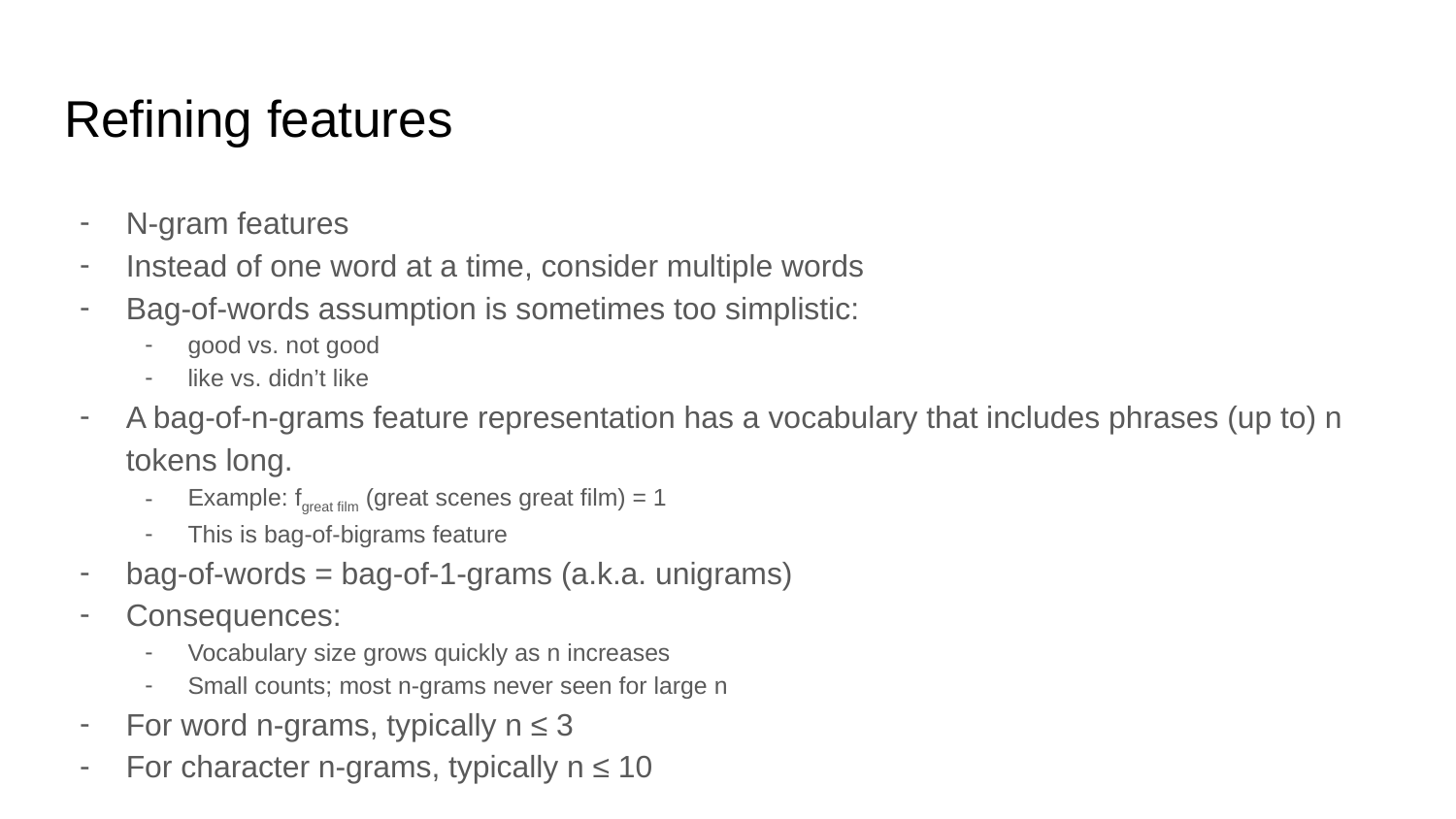

# Refining features
N-gram features
Instead of one word at a time, consider multiple words
Bag-of-words assumption is sometimes too simplistic:
good vs. not good
like vs. didn’t like
A bag-of-n-grams feature representation has a vocabulary that includes phrases (up to) n tokens long.
Example: fgreat film (great scenes great film) = 1
This is bag-of-bigrams feature
bag-of-words = bag-of-1-grams (a.k.a. unigrams)
Consequences:
Vocabulary size grows quickly as n increases
Small counts; most n-grams never seen for large n
For word n-grams, typically n ≤ 3
For character n-grams, typically n ≤ 10